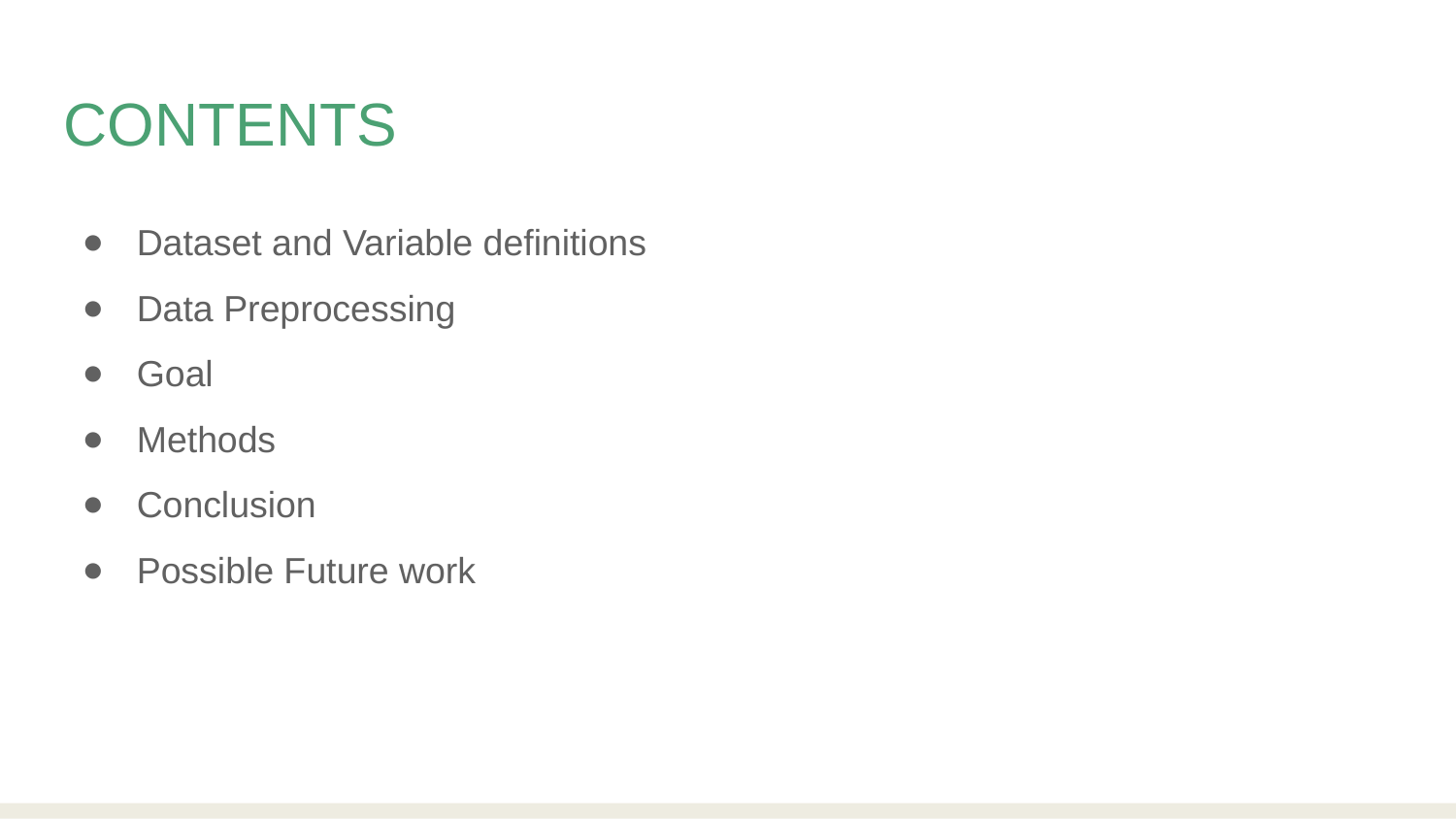

CONTENTS
Dataset and Variable definitions
Data Preprocessing
Goal
Methods
Conclusion
Possible Future work